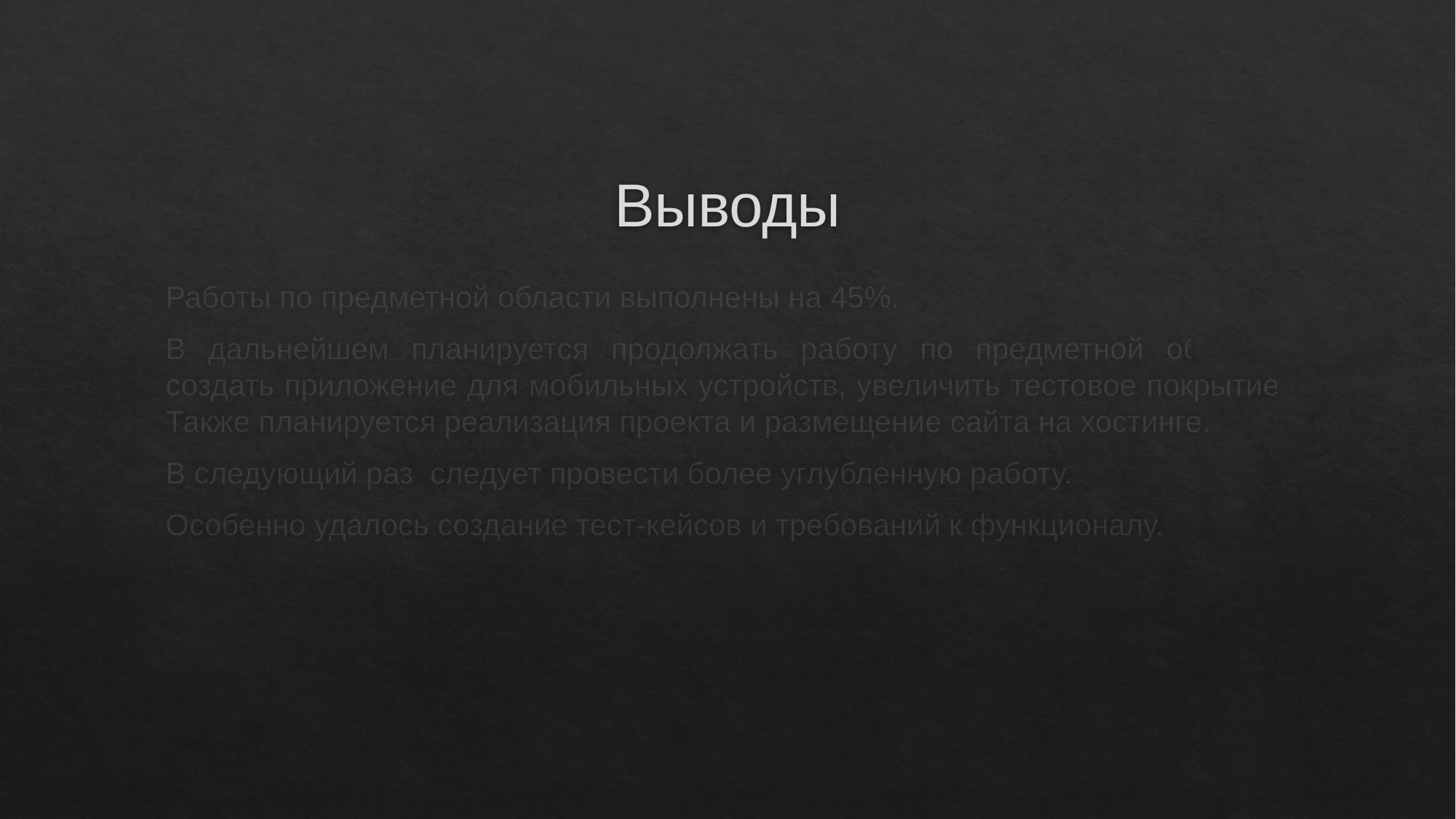

# Выводы
Работы по предметной области выполнены на 45%.
В дальнейшем планируется продолжать работу по предметной области, создать приложение для мобильных устройств, увеличить тестовое покрытие. Также планируется реализация проекта и размещение сайта на хостинге.
В следующий раз  следует провести более углубленную работу.
Особенно удалось создание тест-кейсов и требований к функционалу.